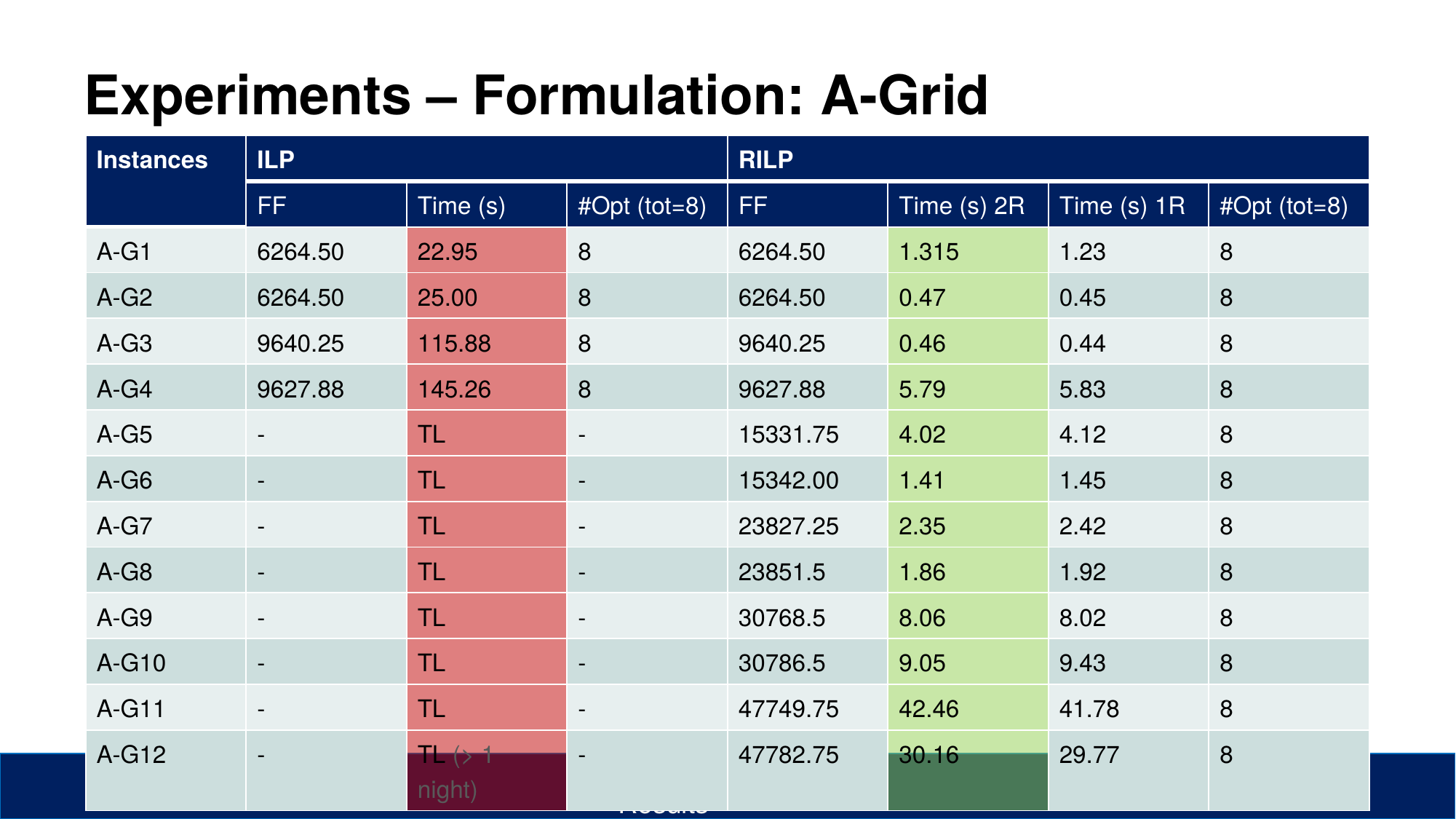

# Experiments – Formulation: A-Grid
| Instances | ILP |  |  | RILP |  |  |  |
| --- | --- | --- | --- | --- | --- | --- | --- |
|  | FF | Time (s) | #Opt (tot=8) | FF | Time (s) 2R | Time (s) 1R | #Opt (tot=8) |
| A-G1 | 6264.50 | 22.95 | 8 | 6264.50 | 1.315 | 1.23 | 8 |
| A-G2 | 6264.50 | 25.00 | 8 | 6264.50 | 0.47 | 0.45 | 8 |
| A-G3 | 9640.25 | 115.88 | 8 | 9640.25 | 0.46 | 0.44 | 8 |
| A-G4 | 9627.88 | 145.26 | 8 | 9627.88 | 5.79 | 5.83 | 8 |
| A-G5 | - | TL | - | 15331.75 | 4.02 | 4.12 | 8 |
| A-G6 | - | TL | - | 15342.00 | 1.41 | 1.45 | 8 |
| A-G7 | - | TL | - | 23827.25 | 2.35 | 2.42 | 8 |
| A-G8 | - | TL | - | 23851.5 | 1.86 | 1.92 | 8 |
| A-G9 | - | TL | - | 30768.5 | 8.06 | 8.02 | 8 |
| A-G10 | - | TL | - | 30786.5 | 9.05 | 9.43 | 8 |
| A-G11 | - | TL | - | 47749.75 | 42.46 | 41.78 | 8 |
| A-G12 | - | TL (> 1 night) | - | 47782.75 | 30.16 | 29.77 | 8 |
		Overview			Formulation			Proposed Algorithms			Results
24